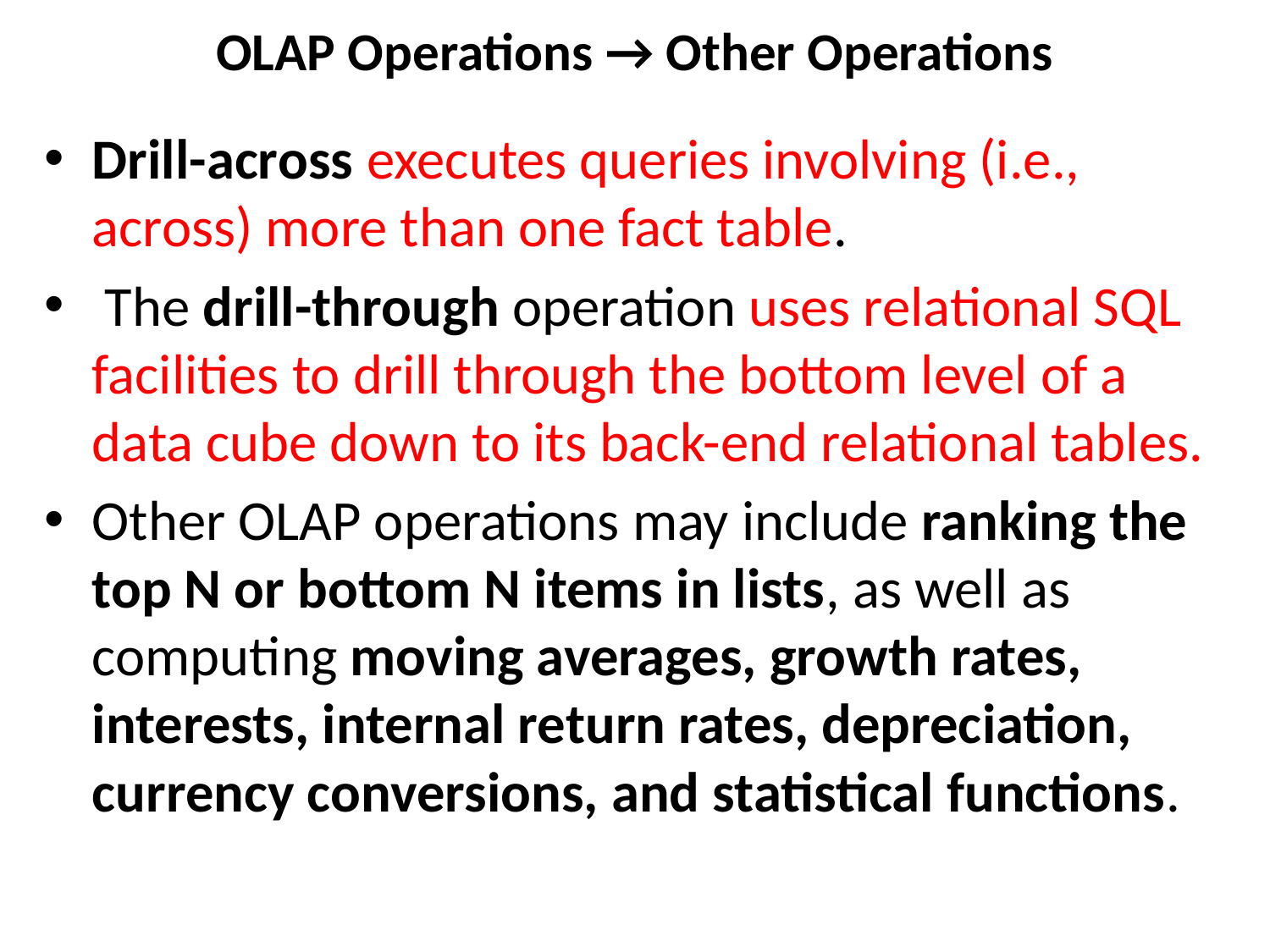

# OLAP Operations → Other Operations
Drill-across executes queries involving (i.e., across) more than one fact table.
 The drill-through operation uses relational SQL facilities to drill through the bottom level of a data cube down to its back-end relational tables.
Other OLAP operations may include ranking the top N or bottom N items in lists, as well as computing moving averages, growth rates, interests, internal return rates, depreciation, currency conversions, and statistical functions.